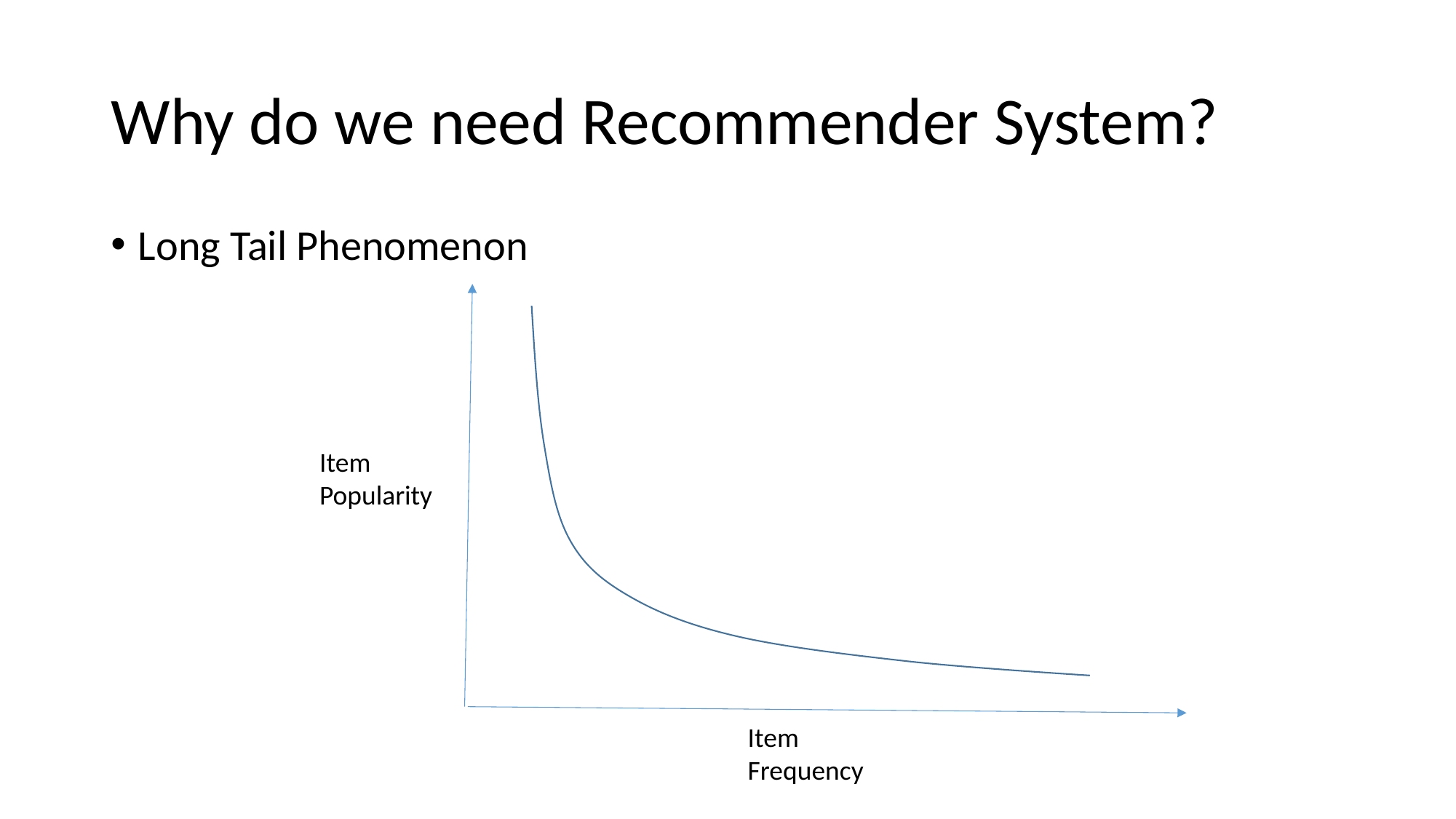

# Why do we need Recommender System?
Long Tail Phenomenon

Item Popularity
Item Frequency